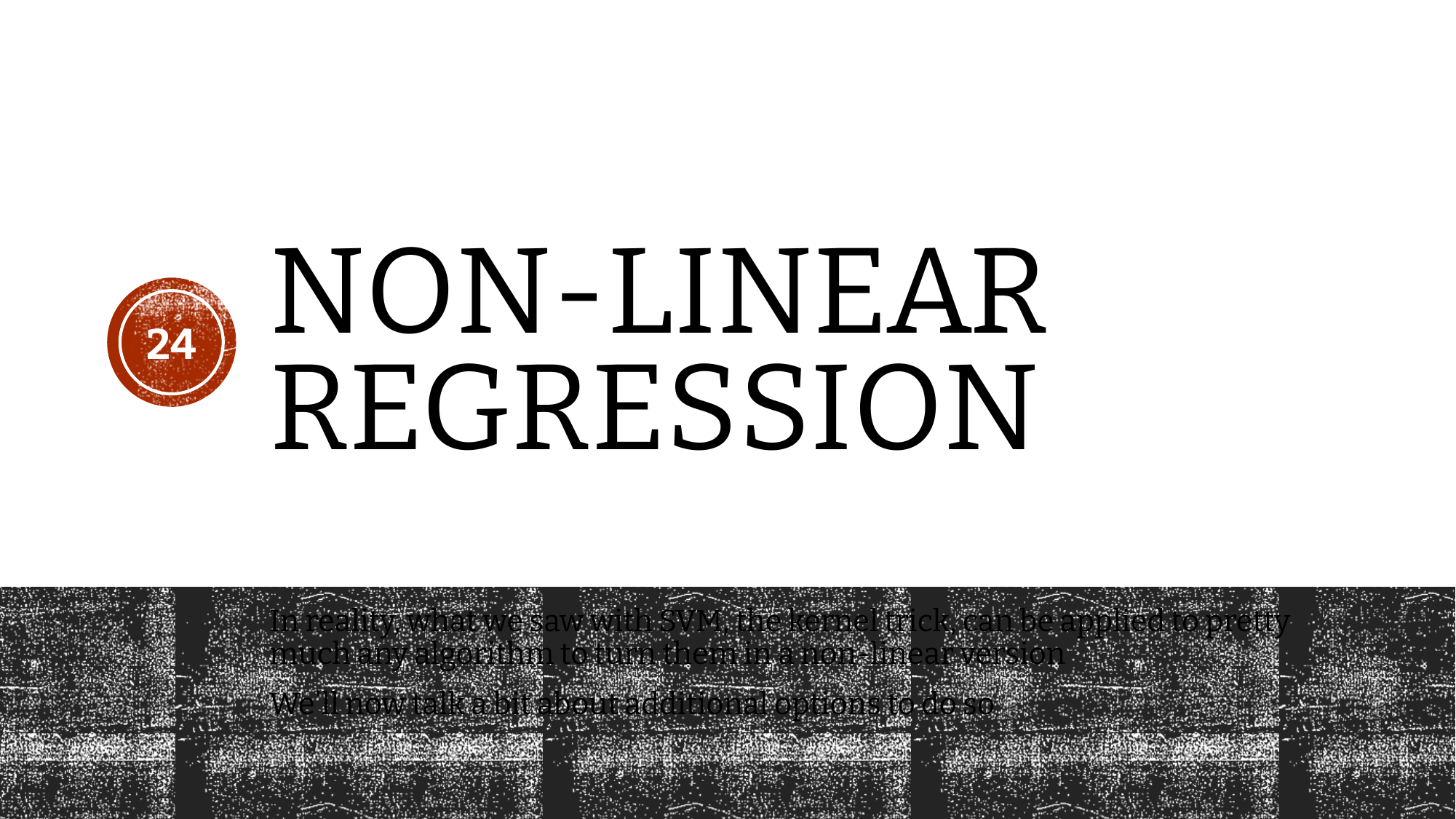

# Non-Linear regression
24
In reality, what we saw with SVM, the kernel trick, can be applied to pretty much any algorithm to turn them in a non-linear version
We’ll now talk a bit about additional options to do so